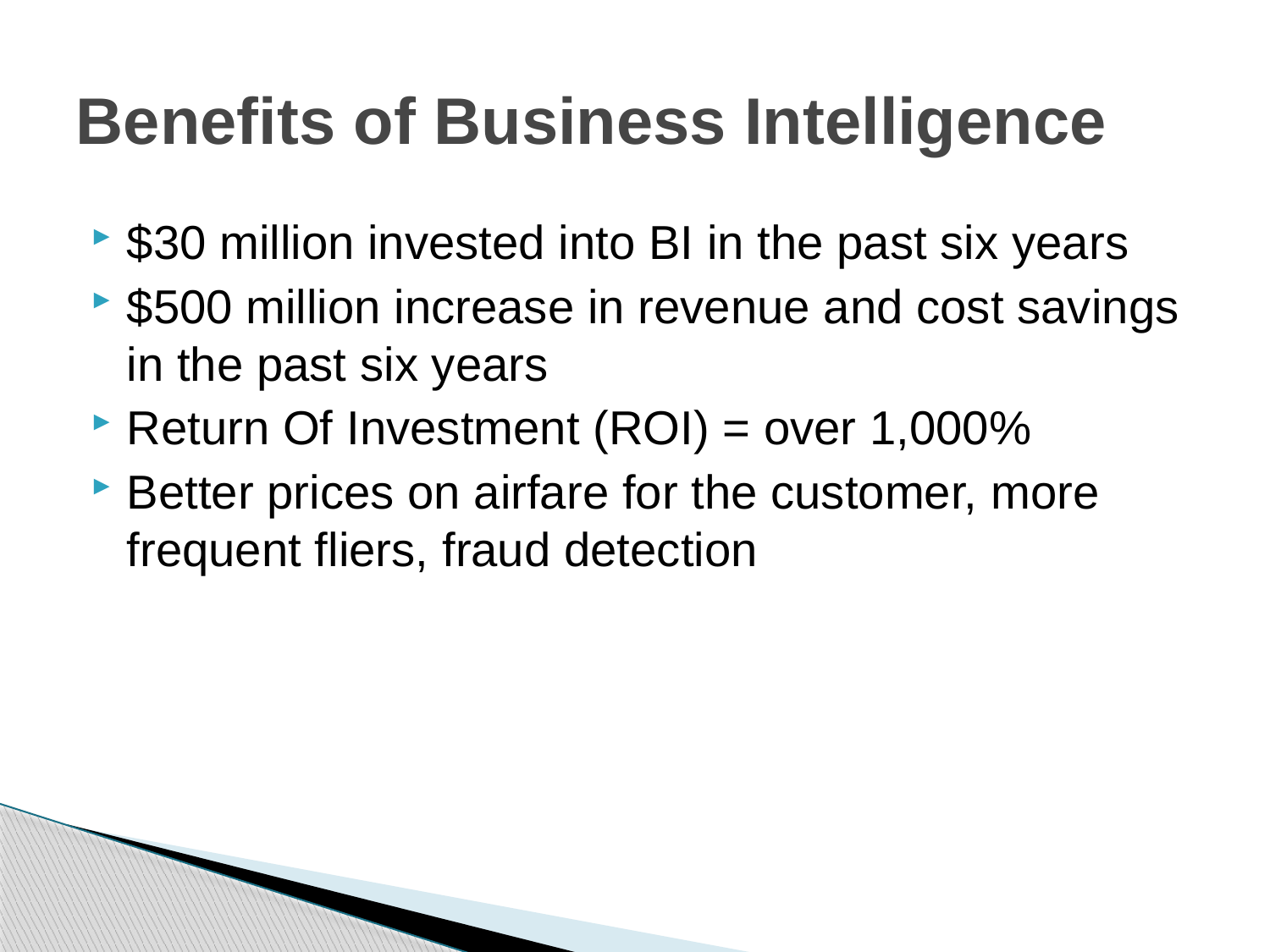

# Benefits of Business Intelligence
$30 million invested into BI in the past six years
$500 million increase in revenue and cost savings in the past six years
Return Of Investment (ROI) = over 1,000%
Better prices on airfare for the customer, more frequent fliers, fraud detection